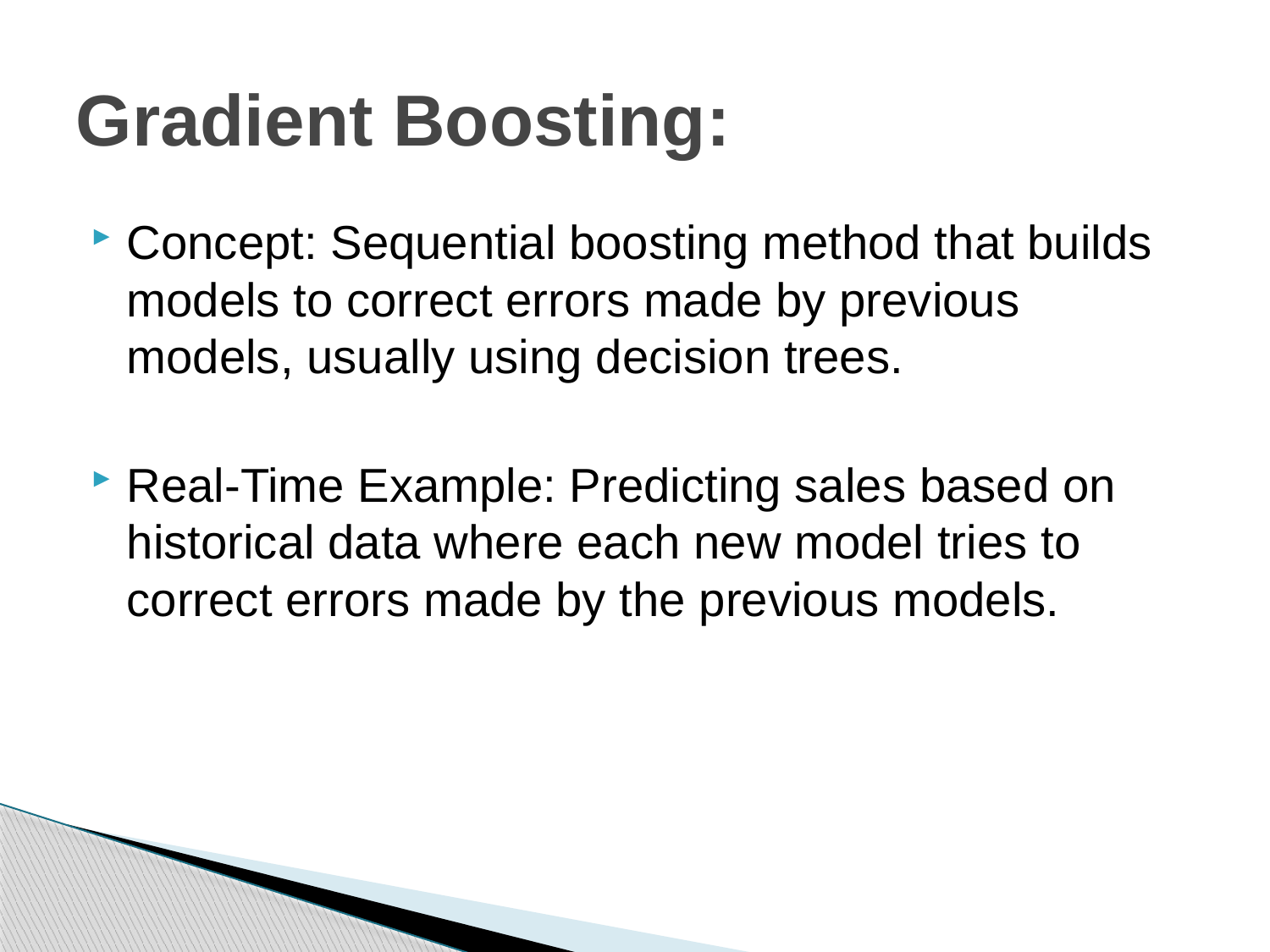

# Gradient Boosting:
Concept: Sequential boosting method that builds models to correct errors made by previous models, usually using decision trees.

Real-Time Example: Predicting sales based on historical data where each new model tries to correct errors made by the previous models.